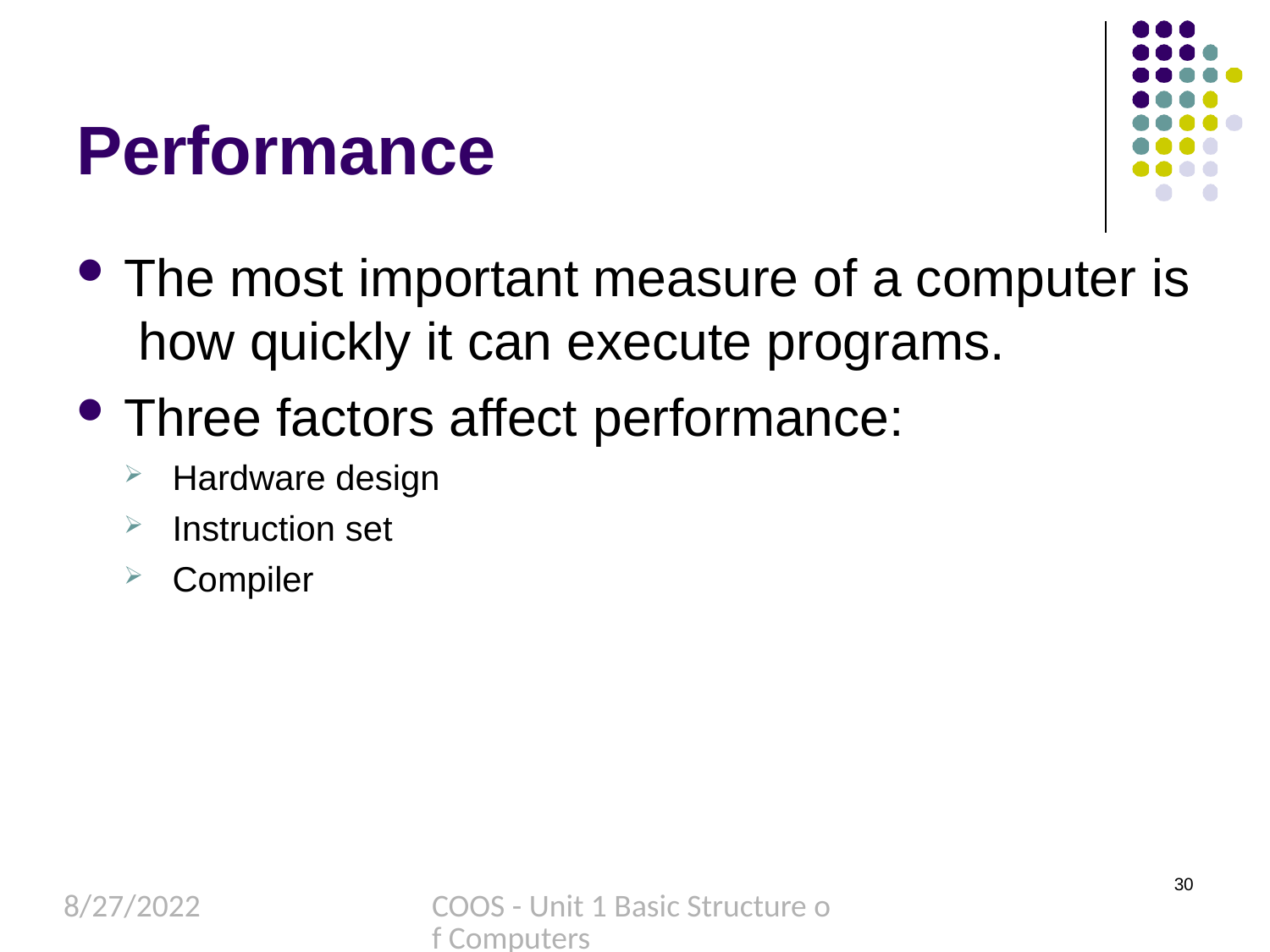

# Performance
The most important measure of a computer is  how quickly it can execute programs.
Three factors affect performance:
Hardware design
Instruction set
Compiler
30
8/27/2022
COOS - Unit 1 Basic Structure of Computers